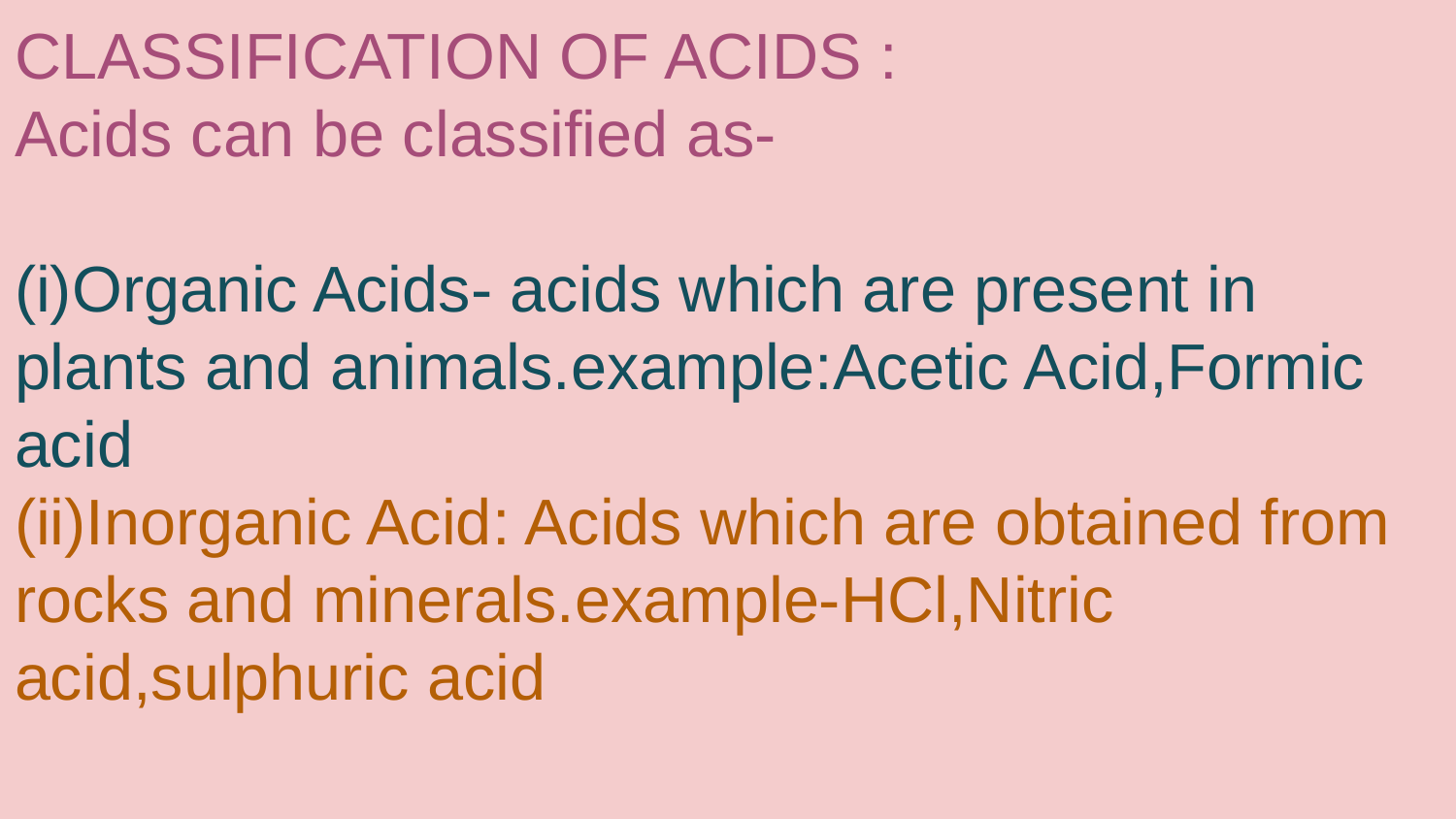

CLASSIFICATION OF ACIDS :
Acids can be classified as-

(i)Organic Acids- acids which are present in plants and animals.example:Acetic Acid,Formic acid
(ii)Inorganic Acid: Acids which are obtained from rocks and minerals.example-HCl,Nitric acid,sulphuric acid